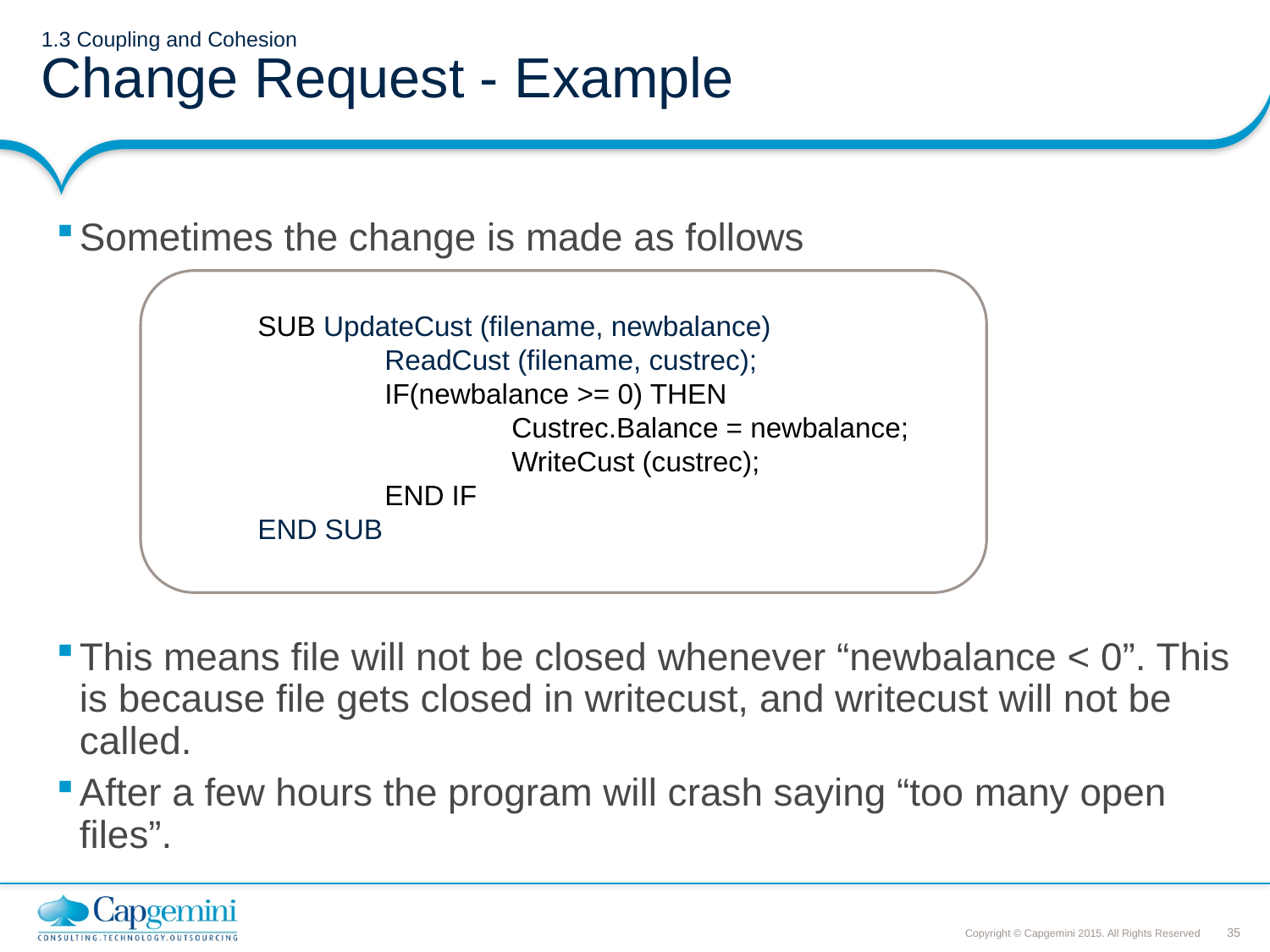

# 1.3 Coupling and Cohesion Change Request - Example
Sometimes the change is made as follows

This means file will not be closed whenever “newbalance < 0”. This is because file gets closed in writecust, and writecust will not be called.
After a few hours the program will crash saying “too many open files”.

SUB UpdateCust (filename, newbalance)
	ReadCust (filename, custrec);
	IF(newbalance >= 0) THEN
		Custrec.Balance = newbalance;
		WriteCust (custrec);
	END IF
END SUB